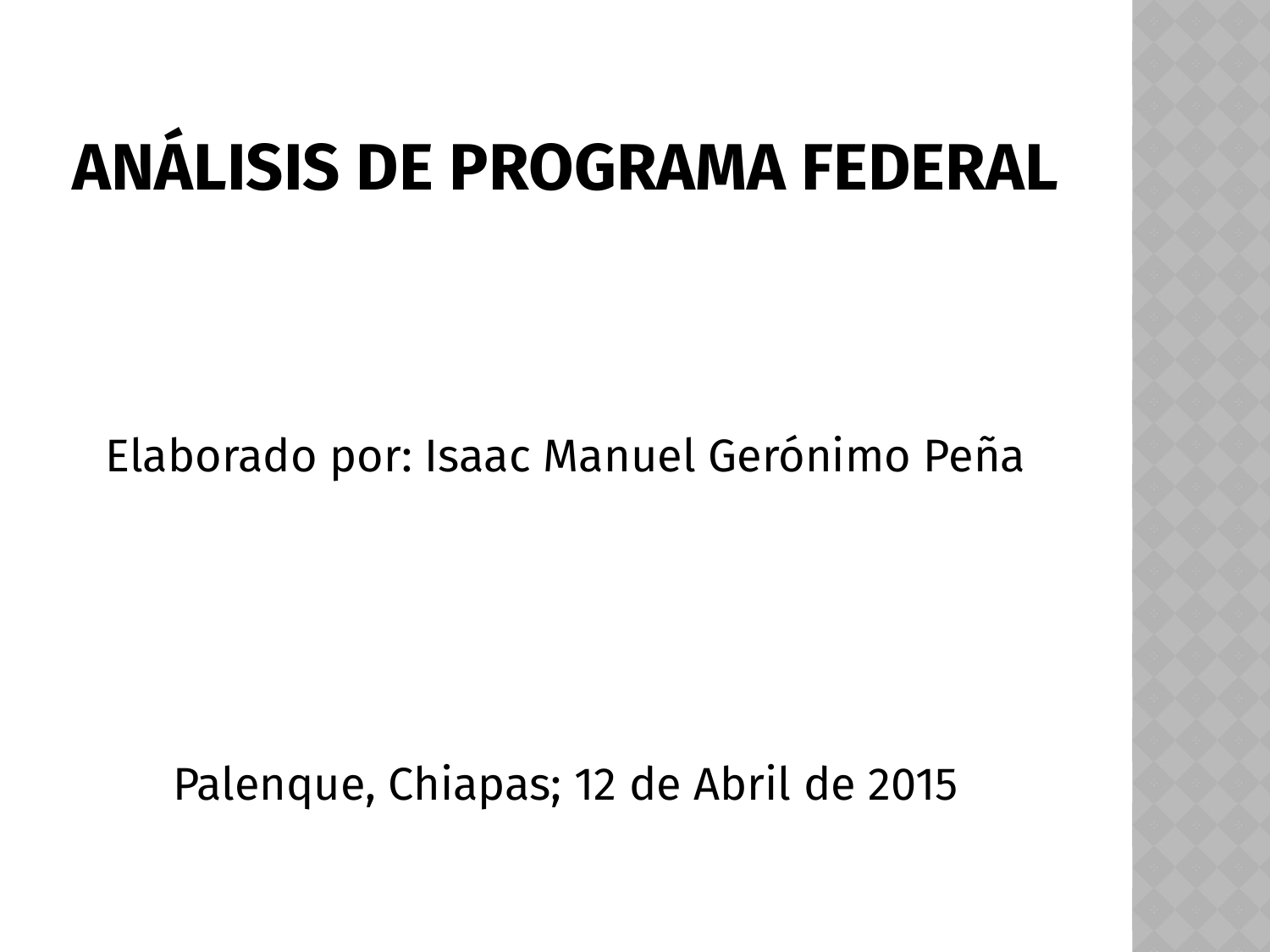

# Análisis de PROGRAMA FEDERAL

Elaborado por: Isaac Manuel Gerónimo Peña

Palenque, Chiapas; 12 de Abril de 2015